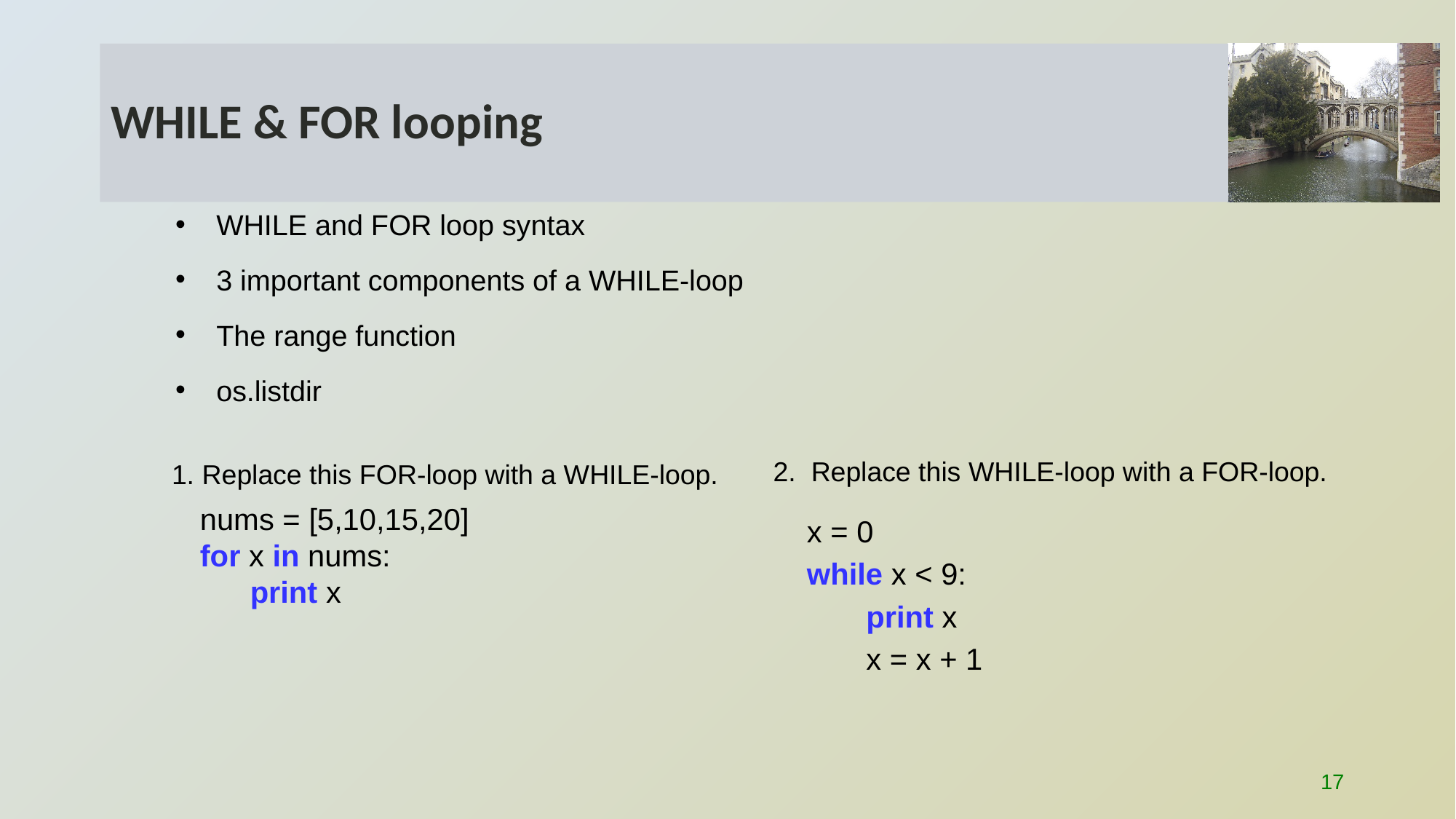

# WHILE & FOR looping
WHILE and FOR loop syntax

3 important components of a WHILE-loop

The range function

os.listdir
2.  Replace this WHILE-loop with a FOR-loop.
1. Replace this FOR-loop with a WHILE-loop.
nums = [5,10,15,20]
for x in nums:
      print x

x = 0
while x < 9:
	   print x
	   x = x + 1

17